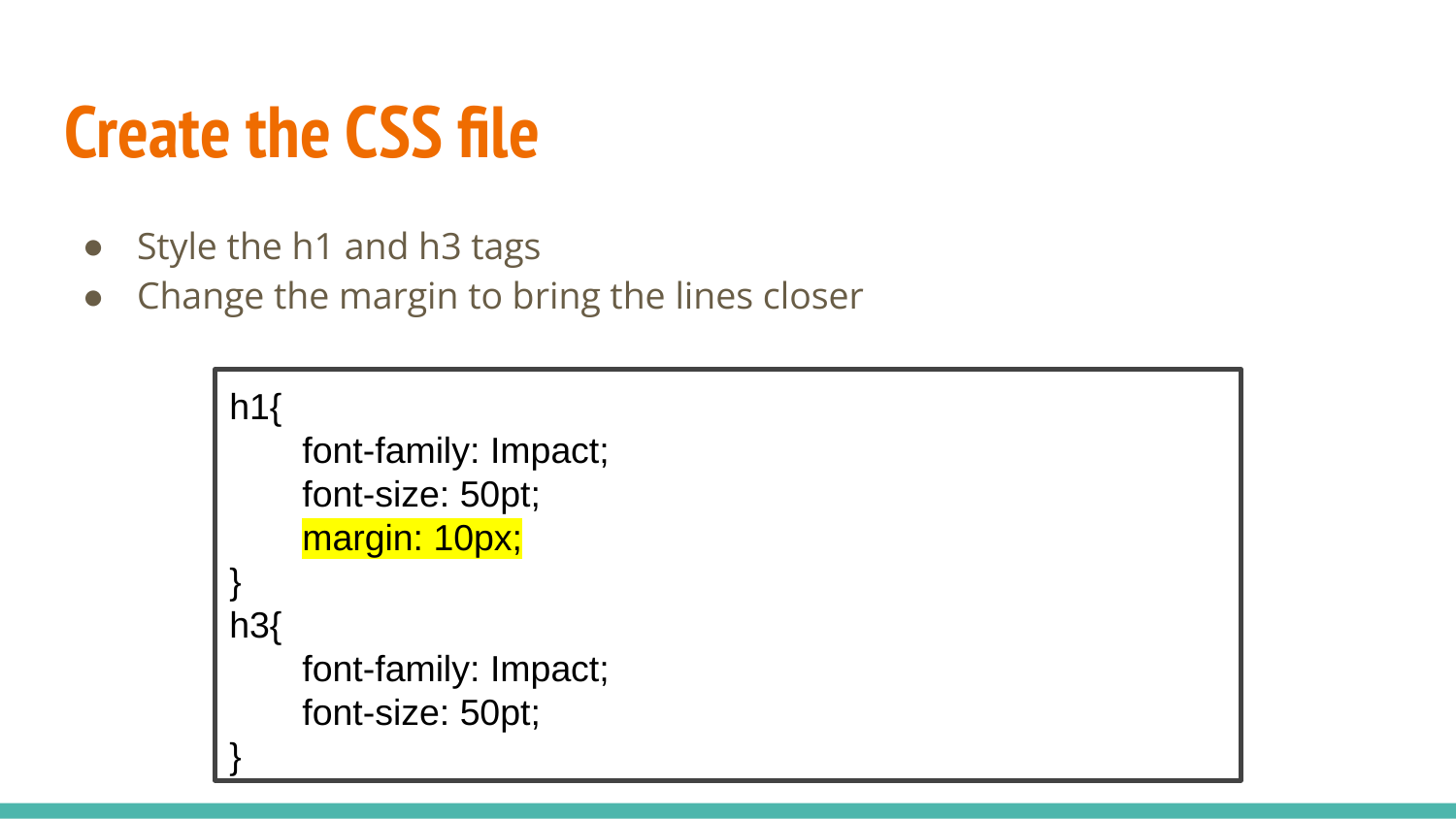

# Create the CSS file
Style the h1 and h3 tags
Change the margin to bring the lines closer

h1{
font-family: Impact;
font-size: 50pt;
margin: 10px;
}
h3{
font-family: Impact;
font-size: 50pt;
}